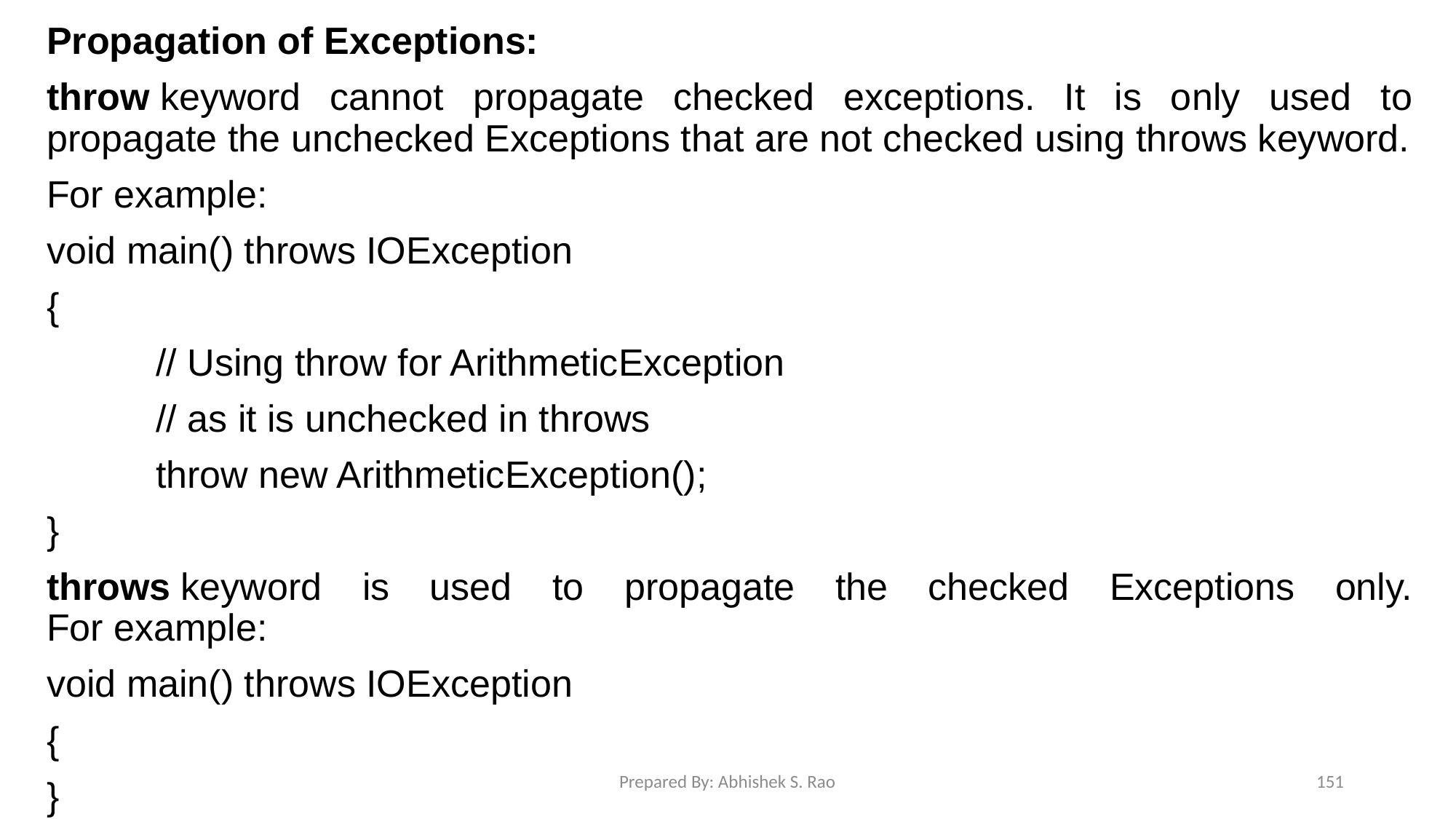

Propagation of Exceptions:
throw keyword cannot propagate checked exceptions. It is only used to propagate the unchecked Exceptions that are not checked using throws keyword.
For example:
void main() throws IOException
{
	// Using throw for ArithmeticException
	// as it is unchecked in throws
	throw new ArithmeticException();
}
throws keyword is used to propagate the checked Exceptions only.
For example:
void main() throws IOException
{
}
Prepared By: Abhishek S. Rao
151